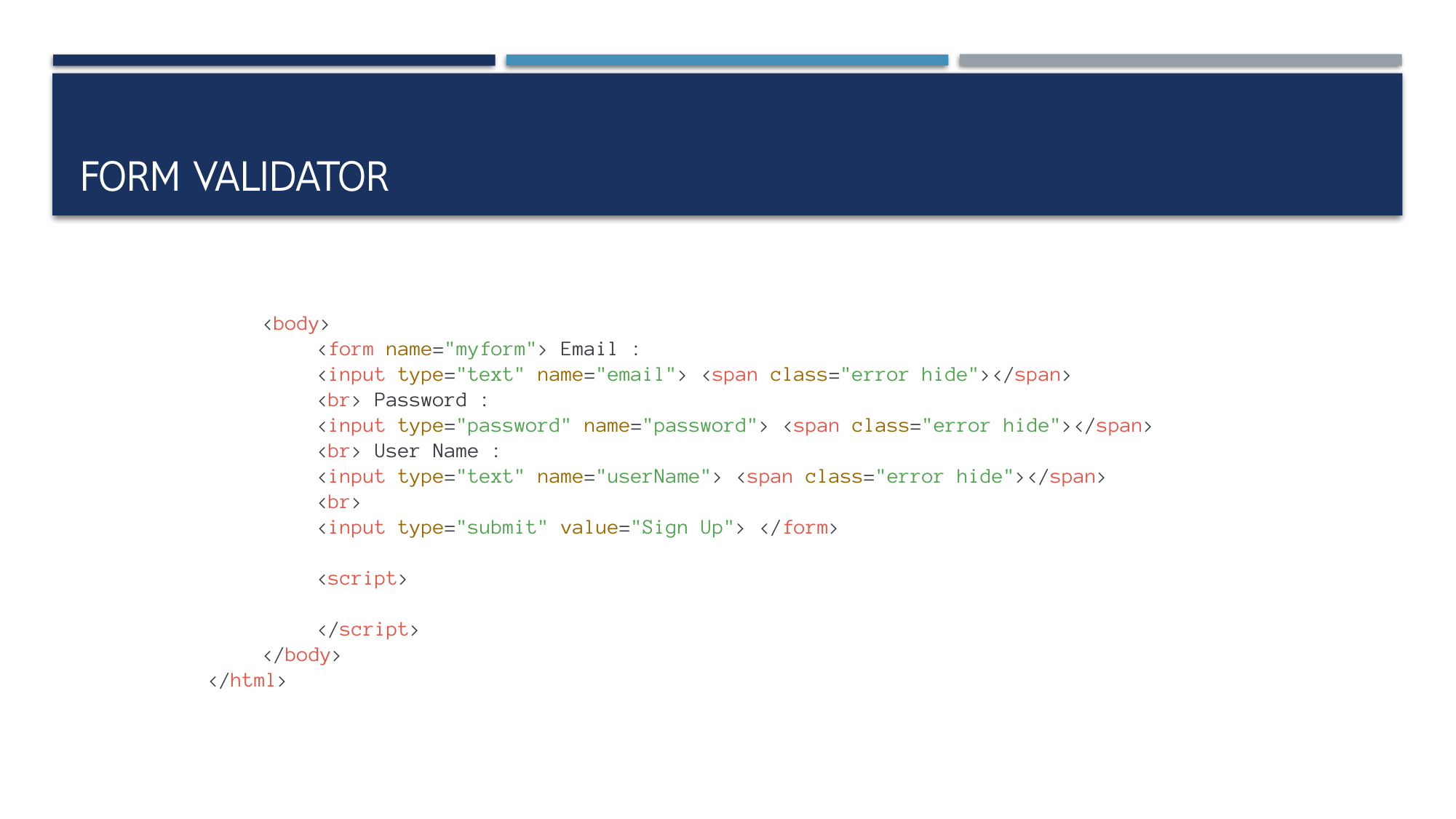

# Form validator
<body>
<form name="myform"> Email :
<input type="text" name="email"> <span class="error hide"></span>
<br> Password :
<input type="password" name="password"> <span class="error hide"></span>
<br> User Name :
<input type="text" name="userName"> <span class="error hide"></span>
<br>
<input type="submit" value="Sign Up"> </form>

<script>

</script>
</body>
</html>